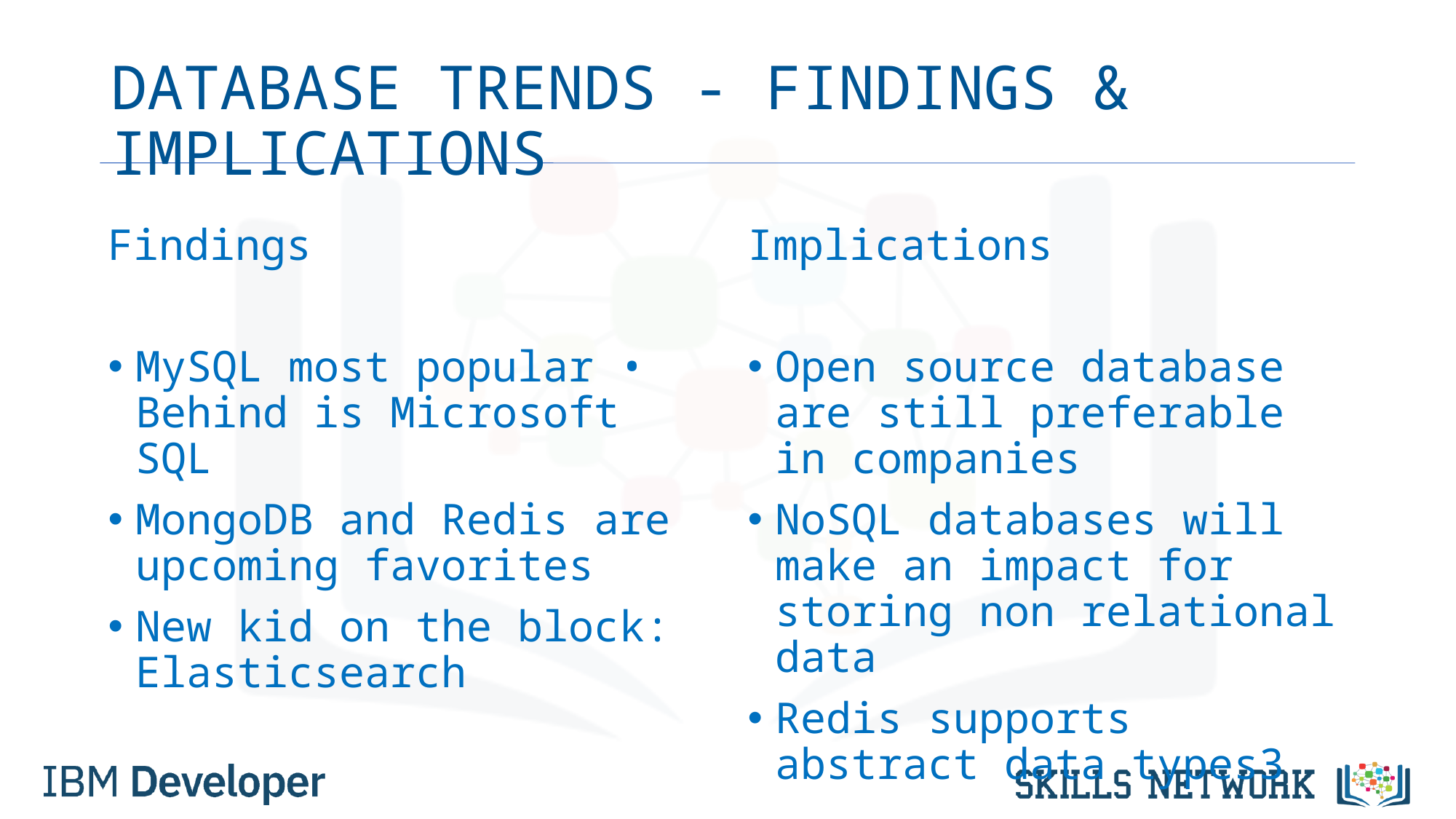

# DATABASE TRENDS - FINDINGS & IMPLICATIONS
Findings

MySQL most popular • Behind is Microsoft SQL
MongoDB and Redis are upcoming favorites
New kid on the block: Elasticsearch
Implications

Open source database are still preferable in companies
NoSQL databases will make an impact for storing non relational data
Redis supports abstract data types3